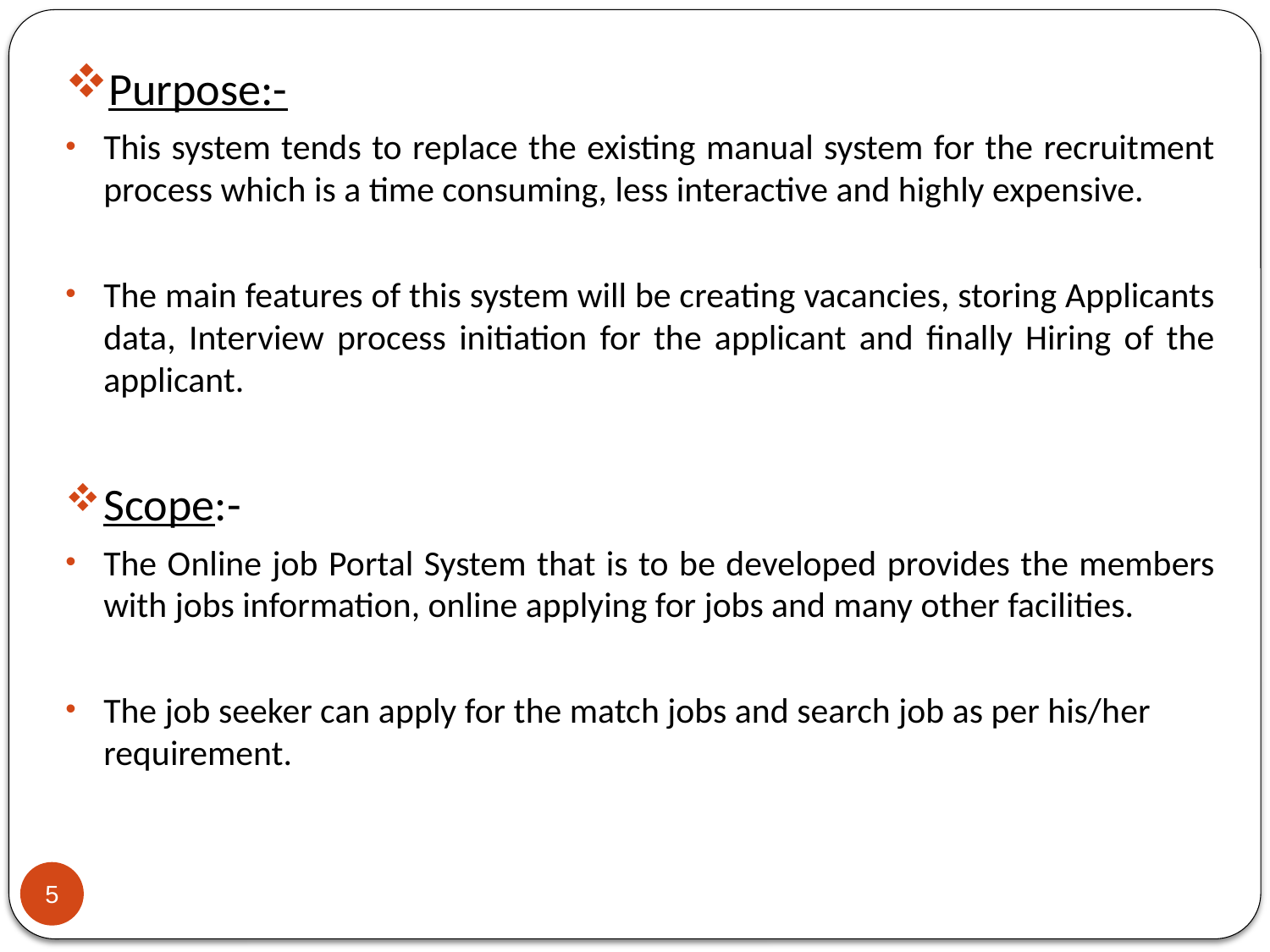

Purpose:-
This system tends to replace the existing manual system for the recruitment process which is a time consuming, less interactive and highly expensive.

The main features of this system will be creating vacancies, storing Applicants data, Interview process initiation for the applicant and finally Hiring of the applicant.

Scope:-
The Online job Portal System that is to be developed provides the members with jobs information, online applying for jobs and many other facilities.

The job seeker can apply for the match jobs and search job as per his/her requirement.

5